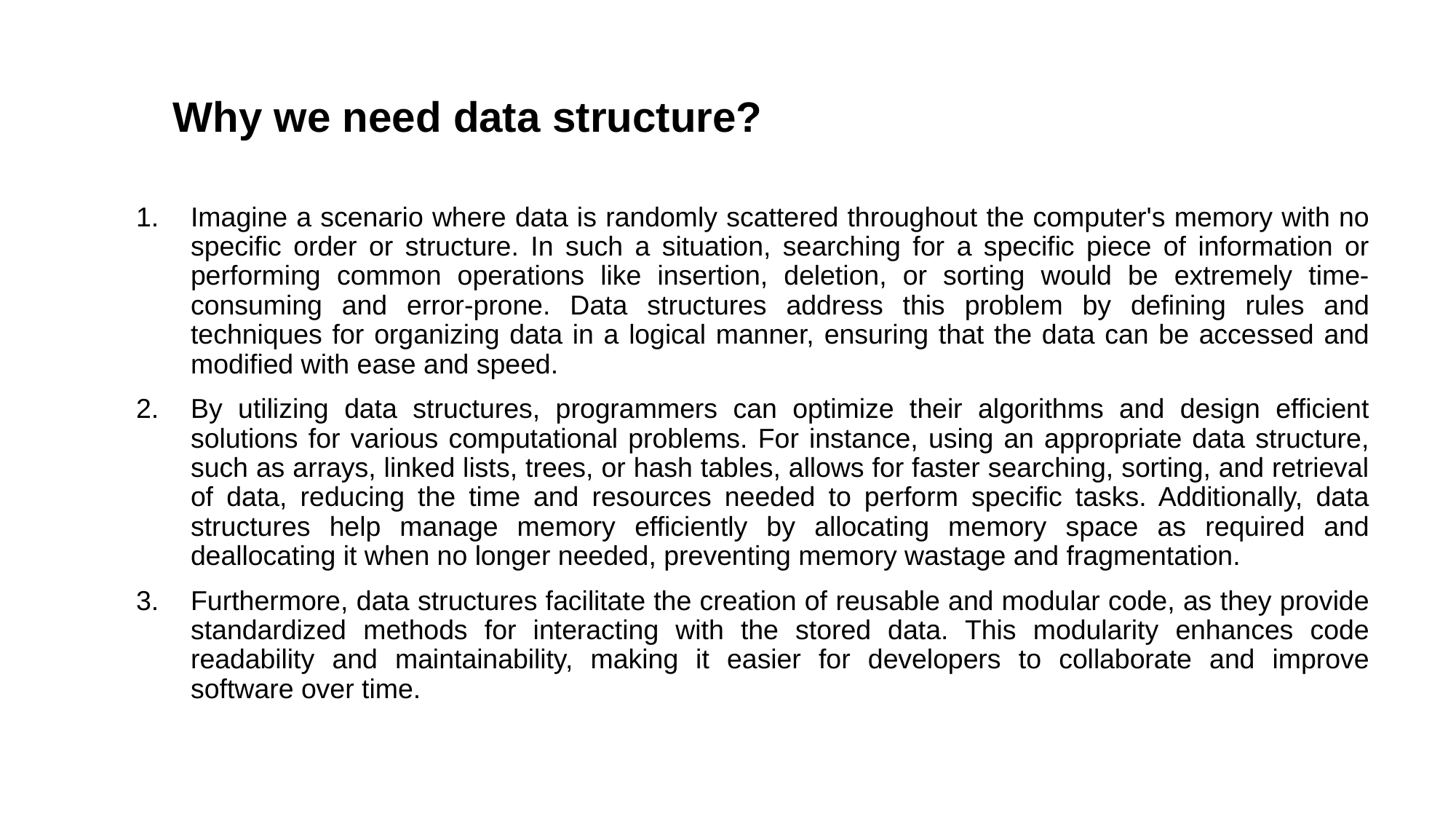

Why we need data structure?
Imagine a scenario where data is randomly scattered throughout the computer's memory with no specific order or structure. In such a situation, searching for a specific piece of information or performing common operations like insertion, deletion, or sorting would be extremely time-consuming and error-prone. Data structures address this problem by defining rules and techniques for organizing data in a logical manner, ensuring that the data can be accessed and modified with ease and speed.
By utilizing data structures, programmers can optimize their algorithms and design efficient solutions for various computational problems. For instance, using an appropriate data structure, such as arrays, linked lists, trees, or hash tables, allows for faster searching, sorting, and retrieval of data, reducing the time and resources needed to perform specific tasks. Additionally, data structures help manage memory efficiently by allocating memory space as required and deallocating it when no longer needed, preventing memory wastage and fragmentation.
Furthermore, data structures facilitate the creation of reusable and modular code, as they provide standardized methods for interacting with the stored data. This modularity enhances code readability and maintainability, making it easier for developers to collaborate and improve software over time.